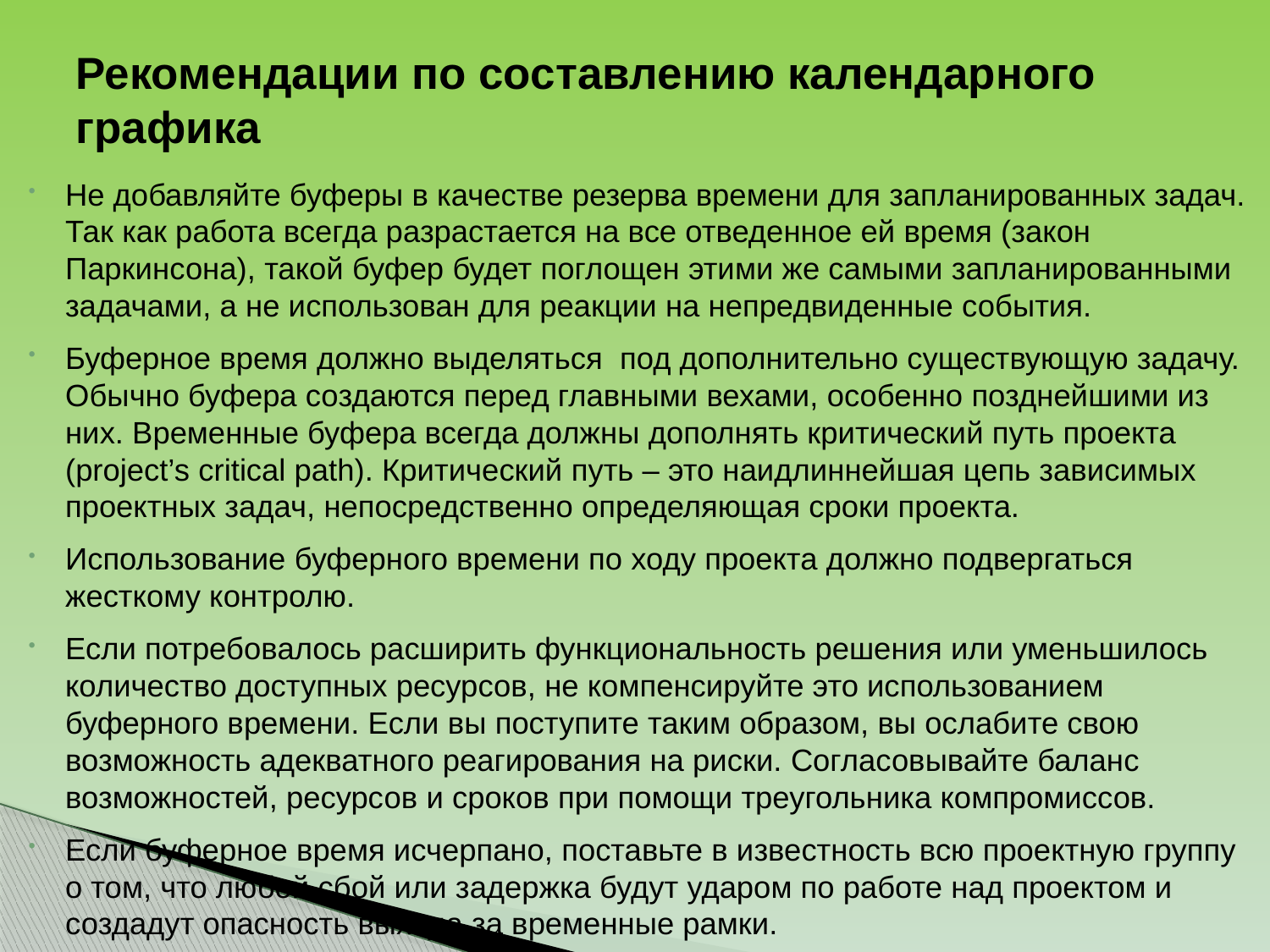

# Рекомендации по составлению календарного графика
Не добавляйте буферы в качестве резерва времени для запланированных задач. Так как работа всегда разрастается на все отведенное ей время (закон Паркинсона), такой буфер будет поглощен этими же самыми запланированными задачами, а не использован для реакции на непредвиденные события.
Буферное время должно выделяться  под дополнительно существующую задачу. Обычно буфера создаются перед главными вехами, особенно позднейшими из них. Временные буфера всегда должны дополнять критический путь проекта (project’s critical path). Критический путь – это наидлиннейшая цепь зависимых проектных задач, непосредственно определяющая сроки проекта.
Использование буферного времени по ходу проекта должно подвергаться жесткому контролю.
Если потребовалось расширить функциональность решения или уменьшилось количество доступных ресурсов, не компенсируйте это использованием буферного времени. Если вы поступите таким образом, вы ослабите свою возможность адекватного реагирования на риски. Согласовывайте баланс возможностей, ресурсов и сроков при помощи треугольника компромиссов.
Если буферное время исчерпано, поставьте в известность всю проектную группу о том, что любой сбой или задержка будут ударом по работе над проектом и создадут опасность выхода за временные рамки.